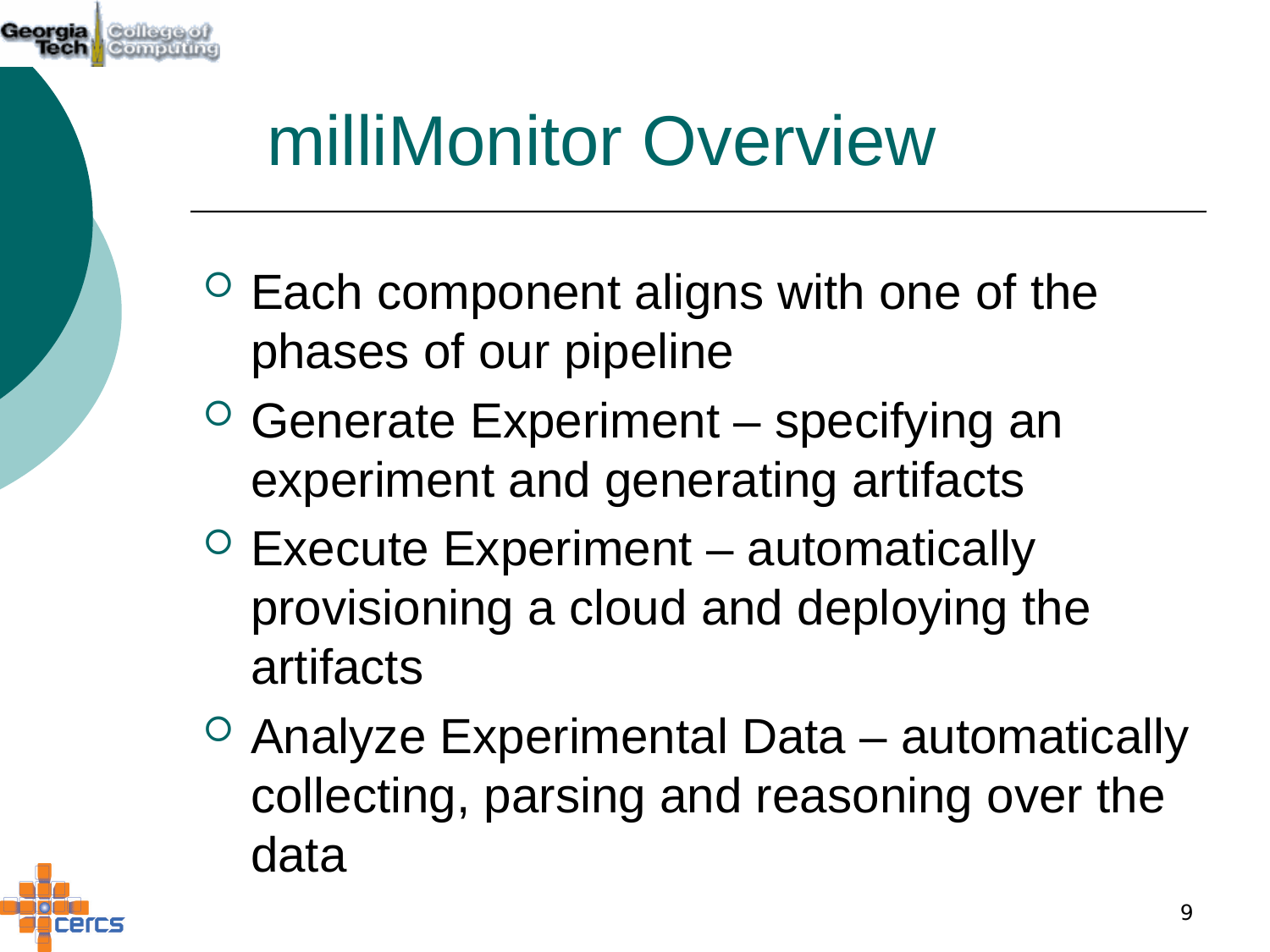

# milliMonitor Overview
Each component aligns with one of the phases of our pipeline
Generate Experiment – specifying an experiment and generating artifacts
Execute Experiment – automatically provisioning a cloud and deploying the artifacts
Analyze Experimental Data – automatically collecting, parsing and reasoning over the data
9